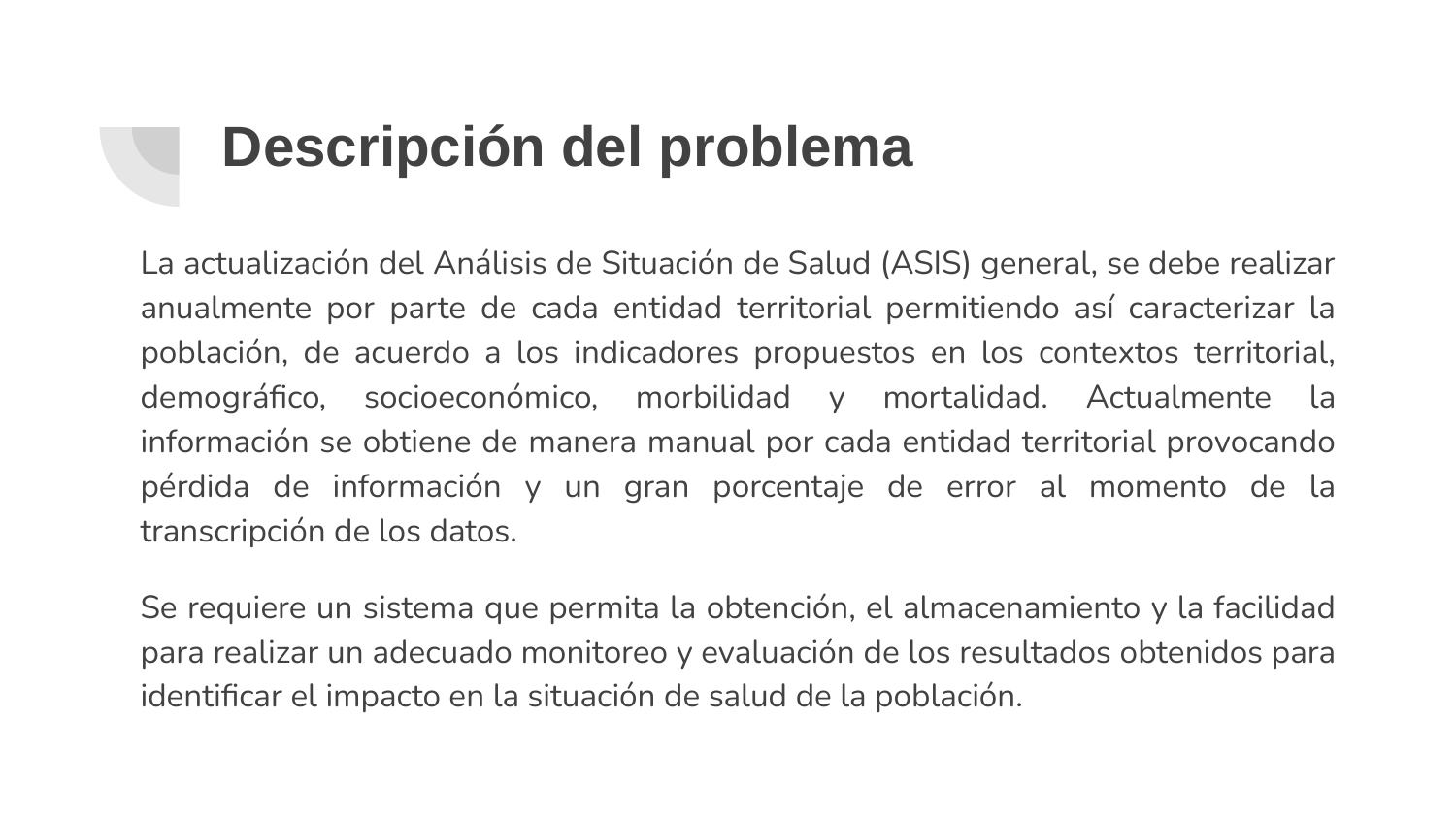

# Descripción del problema
La actualización del Análisis de Situación de Salud (ASIS) general, se debe realizar anualmente por parte de cada entidad territorial permitiendo así caracterizar la población, de acuerdo a los indicadores propuestos en los contextos territorial, demográfico, socioeconómico, morbilidad y mortalidad. Actualmente la información se obtiene de manera manual por cada entidad territorial provocando pérdida de información y un gran porcentaje de error al momento de la transcripción de los datos.
Se requiere un sistema que permita la obtención, el almacenamiento y la facilidad para realizar un adecuado monitoreo y evaluación de los resultados obtenidos para identificar el impacto en la situación de salud de la población.